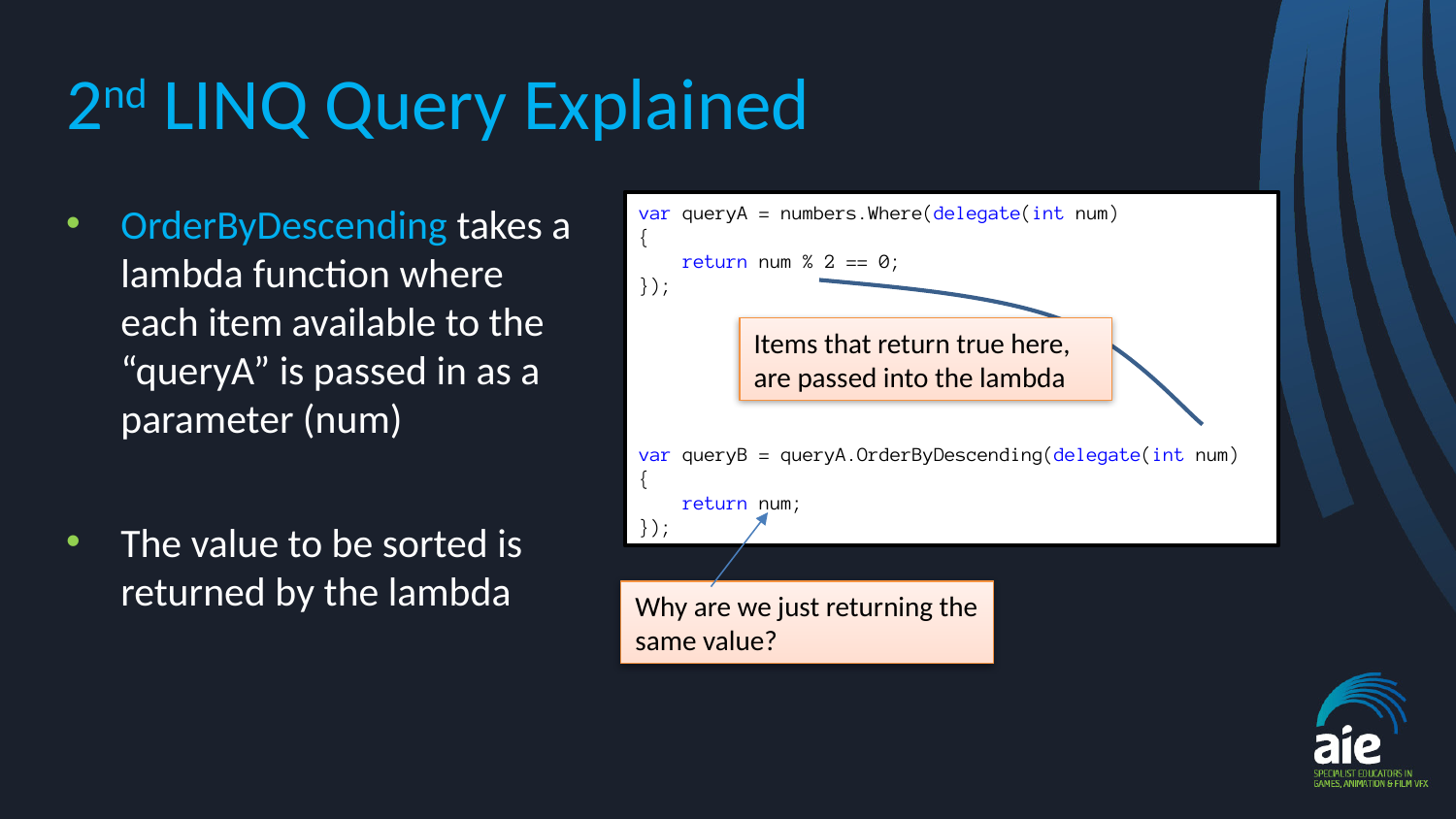

# 2nd LINQ Query Explained
OrderByDescending takes a lambda function where each item available to the “queryA” is passed in as a parameter (num)

The value to be sorted is returned by the lambda
var queryA = numbers.Where(delegate(int num)
{
    return num % 2 == 0;
});

var queryB = queryA.OrderByDescending(delegate(int num)
{
    return num;
});

Items that return true here, are passed into the lambda
Why are we just returning the same value?